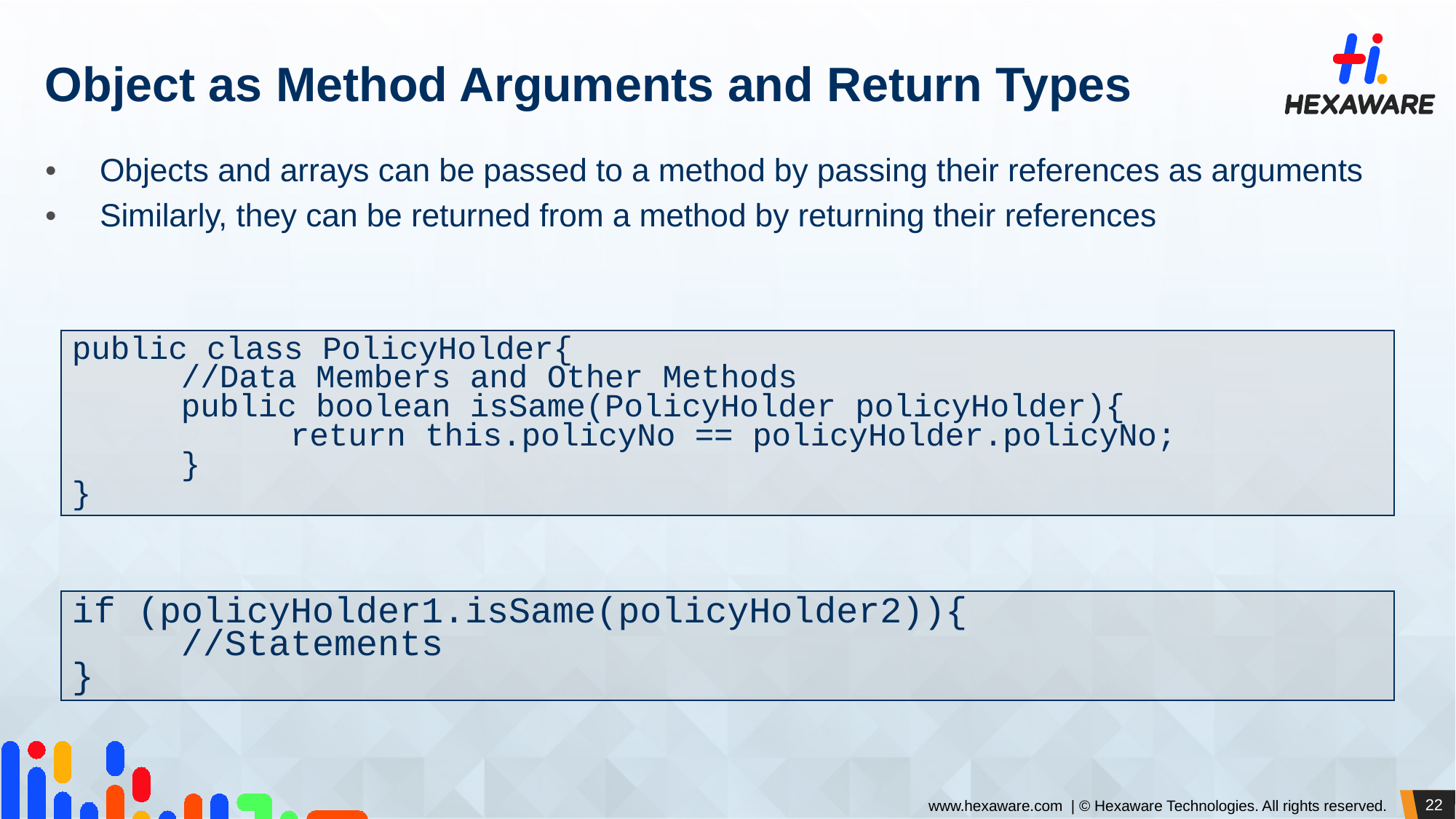

# Object as Method Arguments and Return Types
Objects and arrays can be passed to a method by passing their references as arguments
Similarly, they can be returned from a method by returning their references
public class PolicyHolder{
	//Data Members and Other Methods
	public boolean isSame(PolicyHolder policyHolder){
		return this.policyNo == policyHolder.policyNo;
	}
}
if (policyHolder1.isSame(policyHolder2)){
	//Statements
}